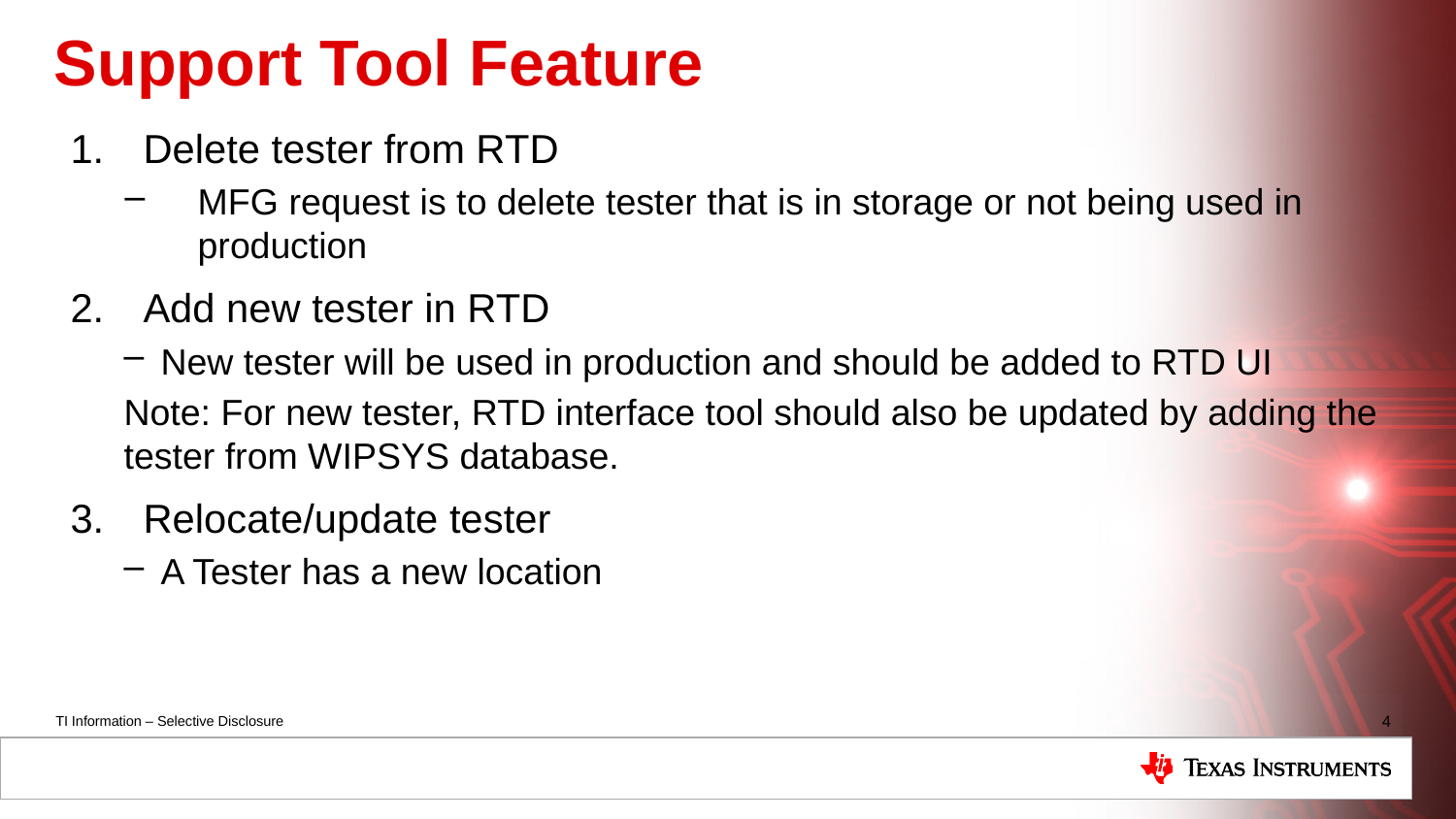

# Support Tool Feature
Delete tester from RTD
MFG request is to delete tester that is in storage or not being used in production
Add new tester in RTD
New tester will be used in production and should be added to RTD UI
Note: For new tester, RTD interface tool should also be updated by adding the tester from WIPSYS database.
Relocate/update tester
A Tester has a new location

4